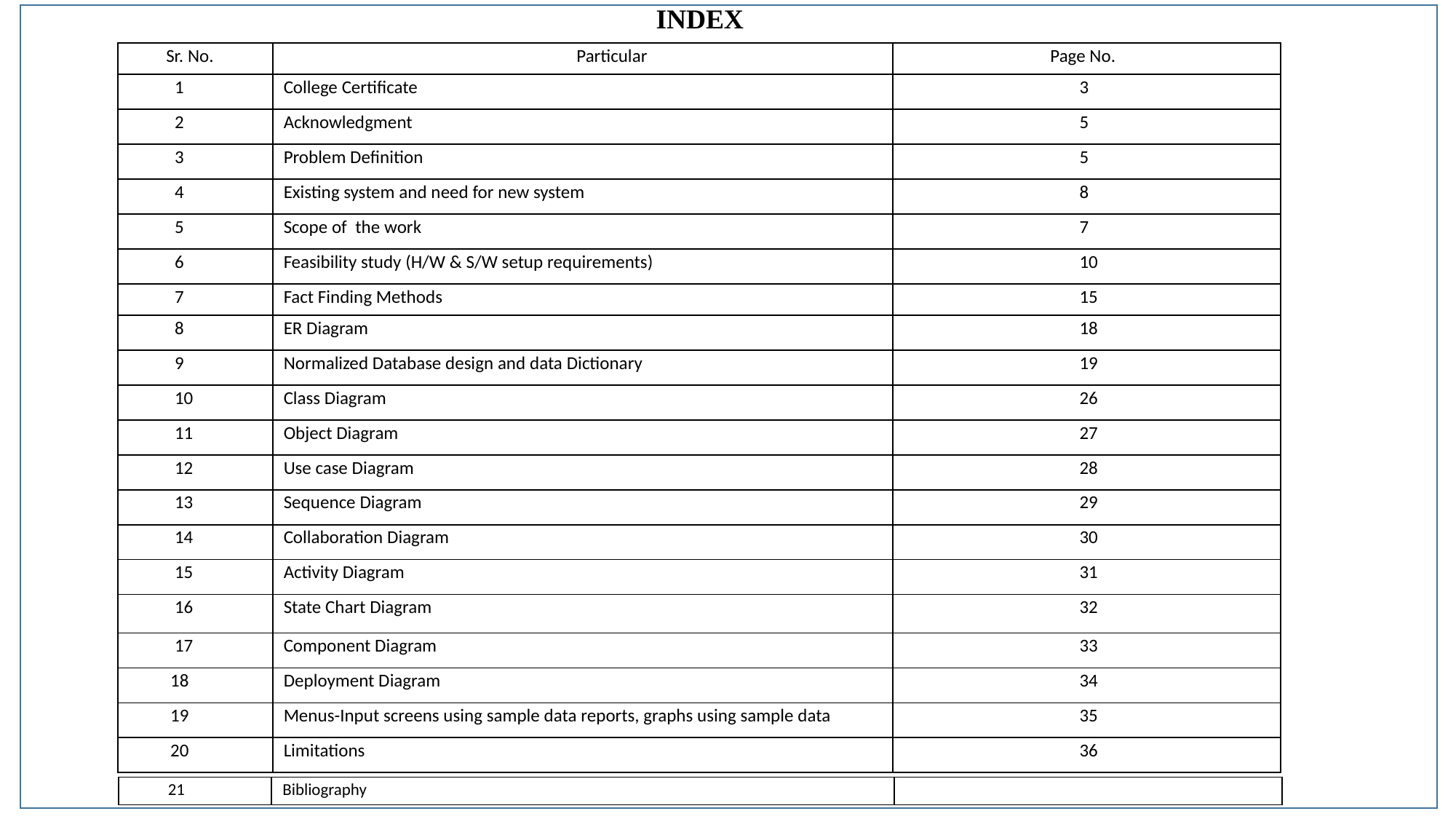

INDEX

| Sr. No. | Particular | Page No. |
| --- | --- | --- |
| 1 | College Certificate | 3 |
| 2 | Acknowledgment | 5 |
| 3 | Problem Definition | 5 |
| 4 | Existing system and need for new system | 8 |
| 5 | Scope of the work | 7 |
| 6 | Feasibility study (H/W & S/W setup requirements) | 10 |
| 7 | Fact Finding Methods | 15 |
| 8 | ER Diagram | 18 |
| 9 | Normalized Database design and data Dictionary | 19 |
| 10 | Class Diagram | 26 |
| 11 | Object Diagram | 27 |
| 12 | Use case Diagram | 28 |
| 13 | Sequence Diagram | 29 |
| 14 | Collaboration Diagram | 30 |
| 15 | Activity Diagram | 31 |
| 16 | State Chart Diagram | 32 |
| 17 | Component Diagram | 33 |
| 18 | Deployment Diagram | 34 |
| 19 | Menus-Input screens using sample data reports, graphs using sample data | 35 |
| 20 | Limitations | 36 |
| 21 | Bibliography |  |
| --- | --- | --- |